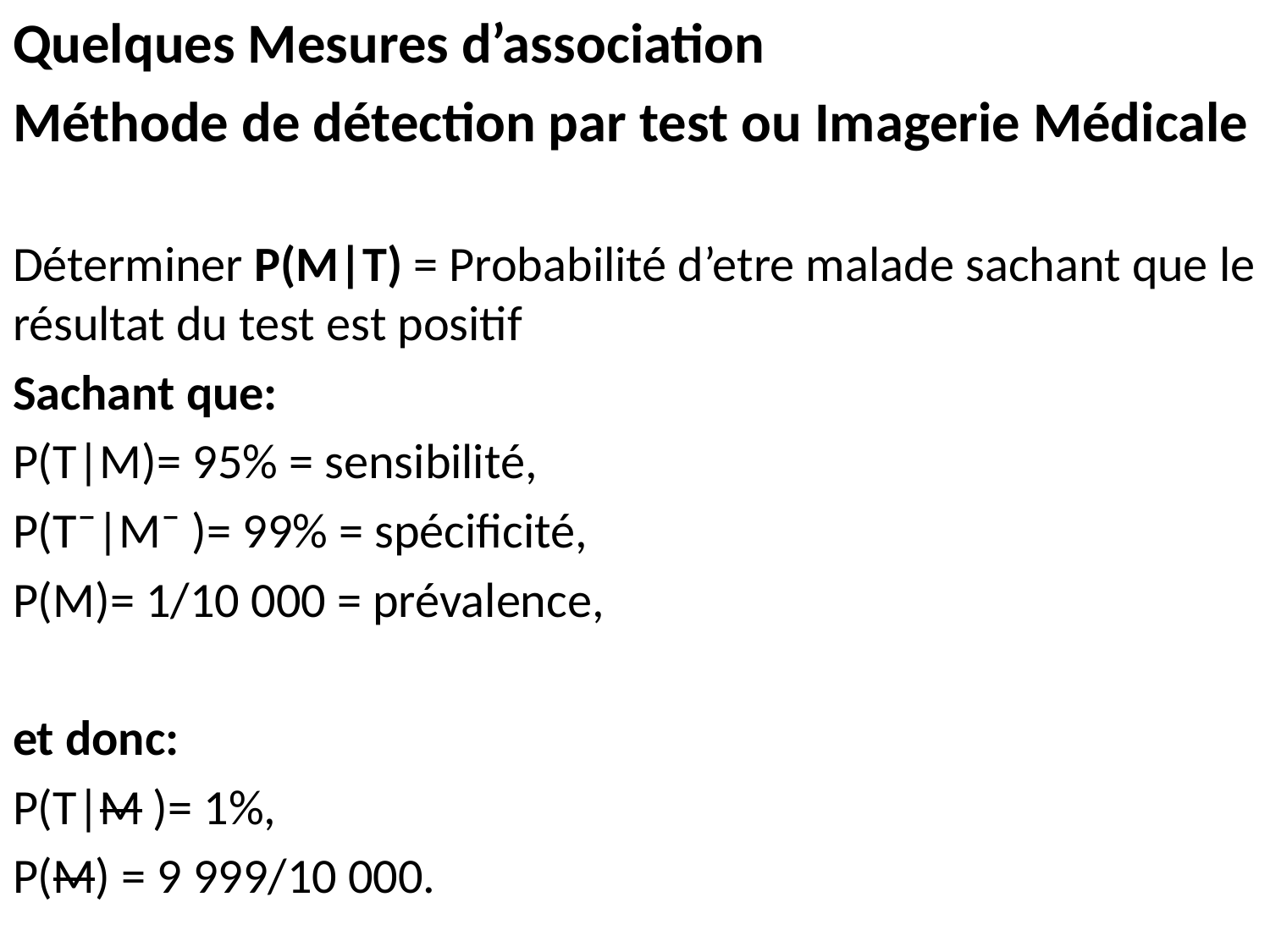

Quelques Mesures d’association
Méthode de détection par test ou Imagerie Médicale

Déterminer P(M|T) = Probabilité d’etre malade sachant que le résultat du test est positif
Sachant que:
P(T|M)= 95% = sensibilité,
P(T¯|M¯ )= 99% = spécificité,
P(M)= 1/10 000 = prévalence,

et donc:
P(T|M )= 1%,
P(M) = 9 999/10 000.